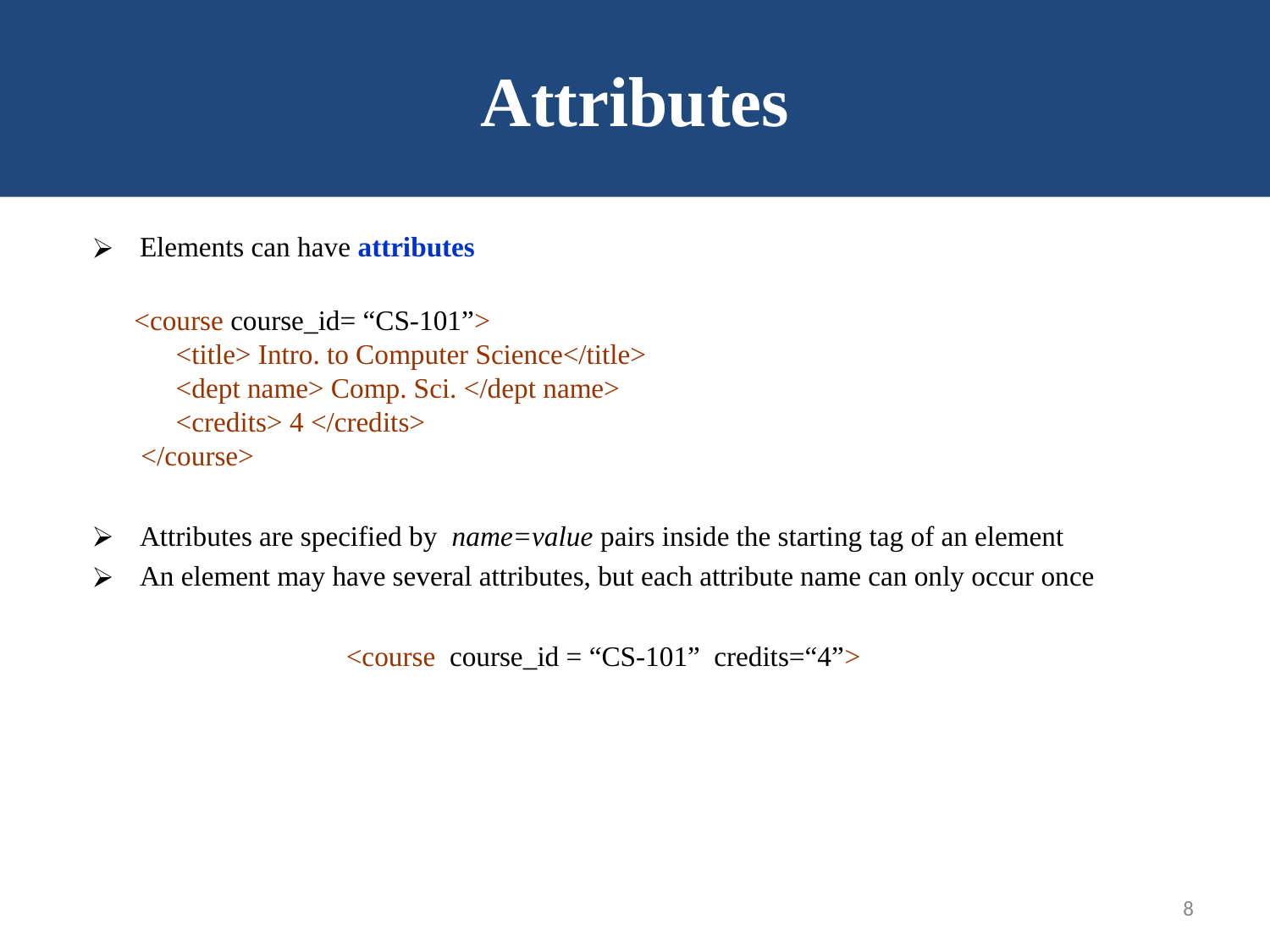

# Attributes
Elements can have attributes
      <course course_id= “CS-101”>
            <title> Intro. to Computer Science</title>
            <dept name> Comp. Sci. </dept name>
            <credits> 4 </credits>
       </course>

Attributes are specified by  name=value pairs inside the starting tag of an element
An element may have several attributes, but each attribute name can only occur once

	<course  course_id = “CS-101”  credits=“4”>

8